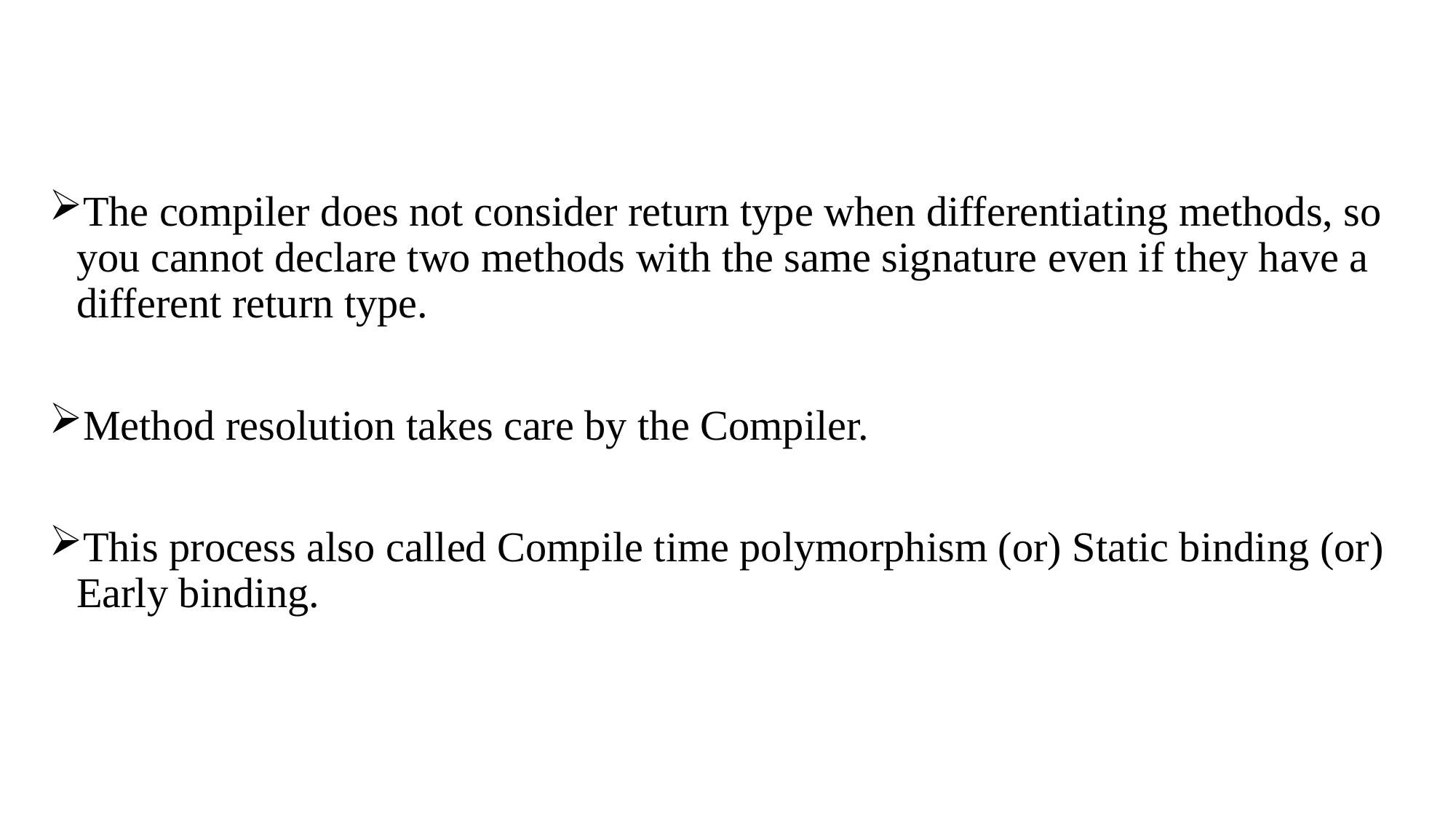

The compiler does not consider return type when differentiating methods, so you cannot declare two methods with the same signature even if they have a different return type.

Method resolution takes care by the Compiler.

This process also called Compile time polymorphism (or) Static binding (or) Early binding.